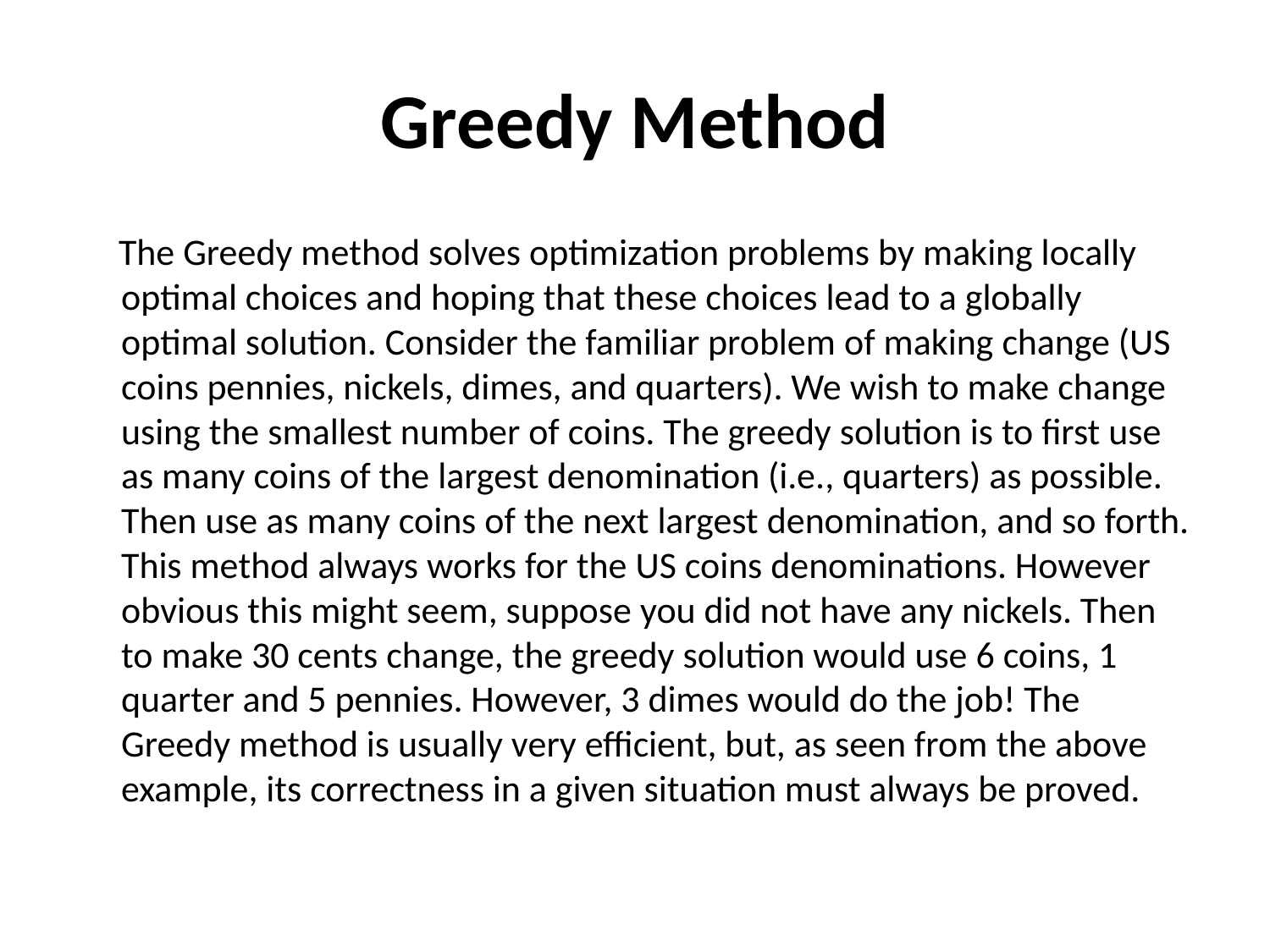

# Greedy Method
     The Greedy method solves optimization problems by making locally optimal choices and hoping that these choices lead to a globally optimal solution. Consider the familiar problem of making change (US coins pennies, nickels, dimes, and quarters). We wish to make change using the smallest number of coins. The greedy solution is to first use as many coins of the largest denomination (i.e., quarters) as possible. Then use as many coins of the next largest denomination, and so forth. This method always works for the US coins denominations. However obvious this might seem, suppose you did not have any nickels. Then to make 30 cents change, the greedy solution would use 6 coins, 1 quarter and 5 pennies. However, 3 dimes would do the job! The Greedy method is usually very efficient, but, as seen from the above example, its correctness in a given situation must always be proved.